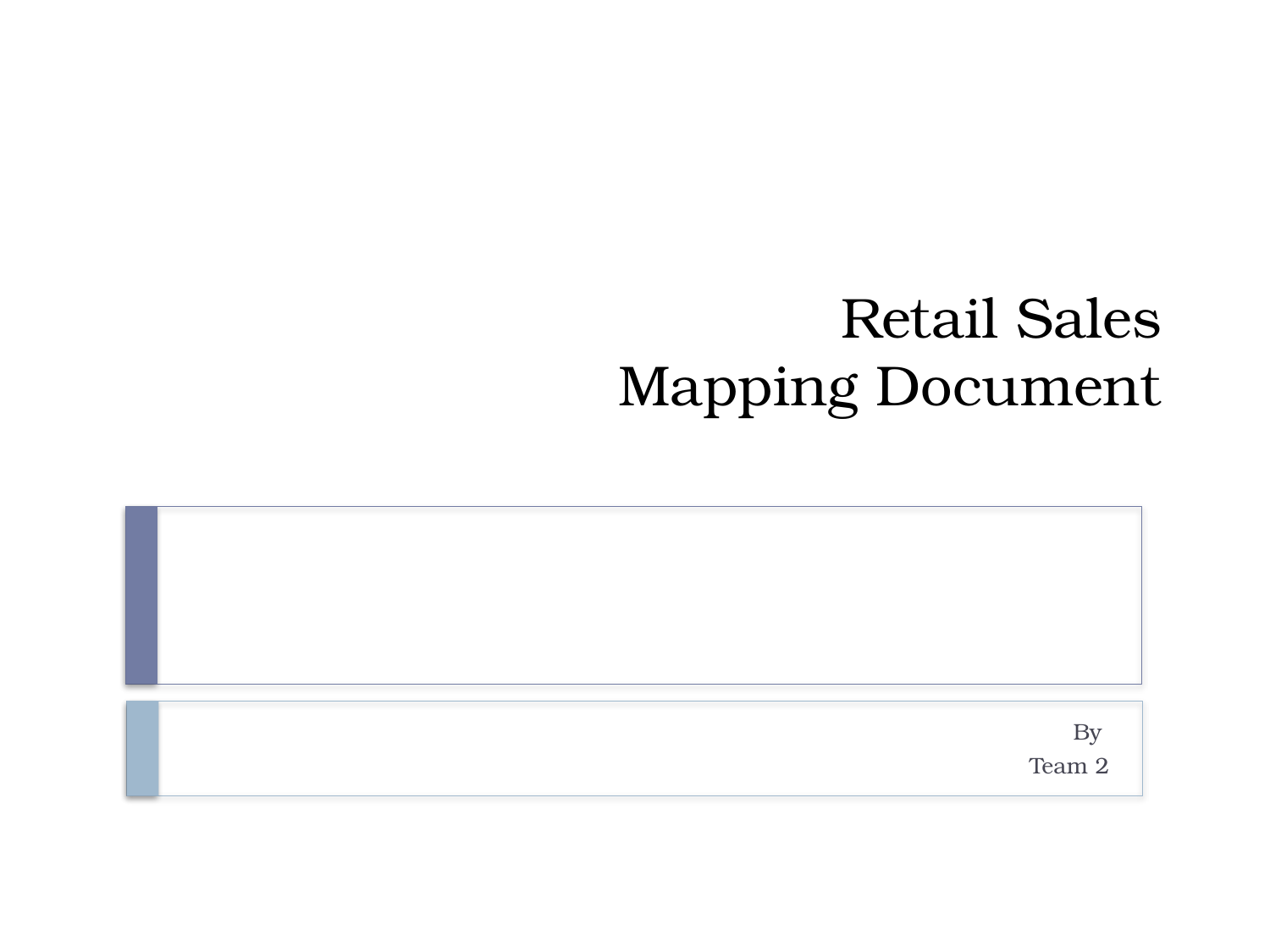

# Retail Sales Mapping Document
By
Team 2